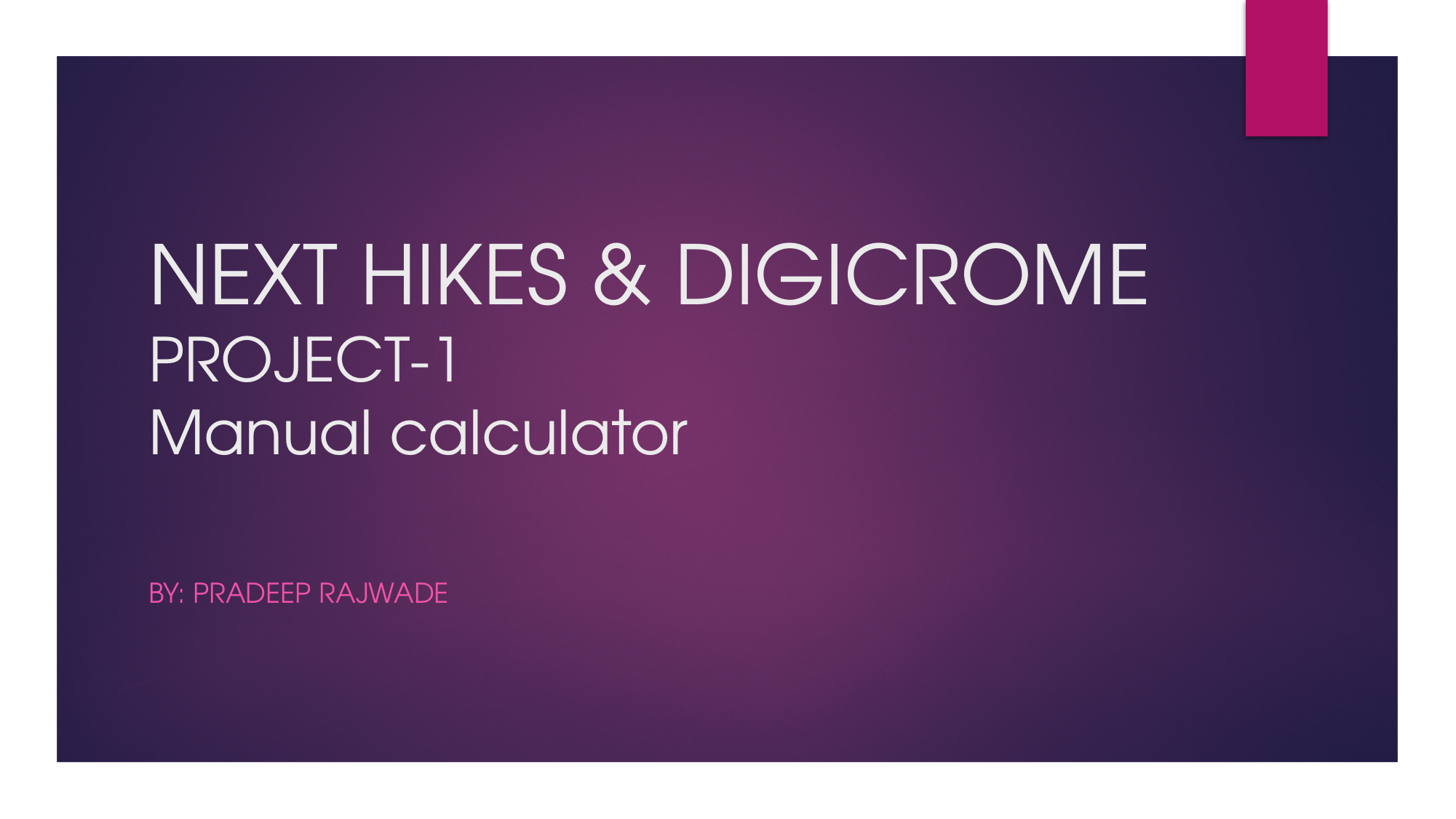

# NEXT HIKES & DIGICROME PROJECT-1 Manual calculator
By: Pradeep Rajwade